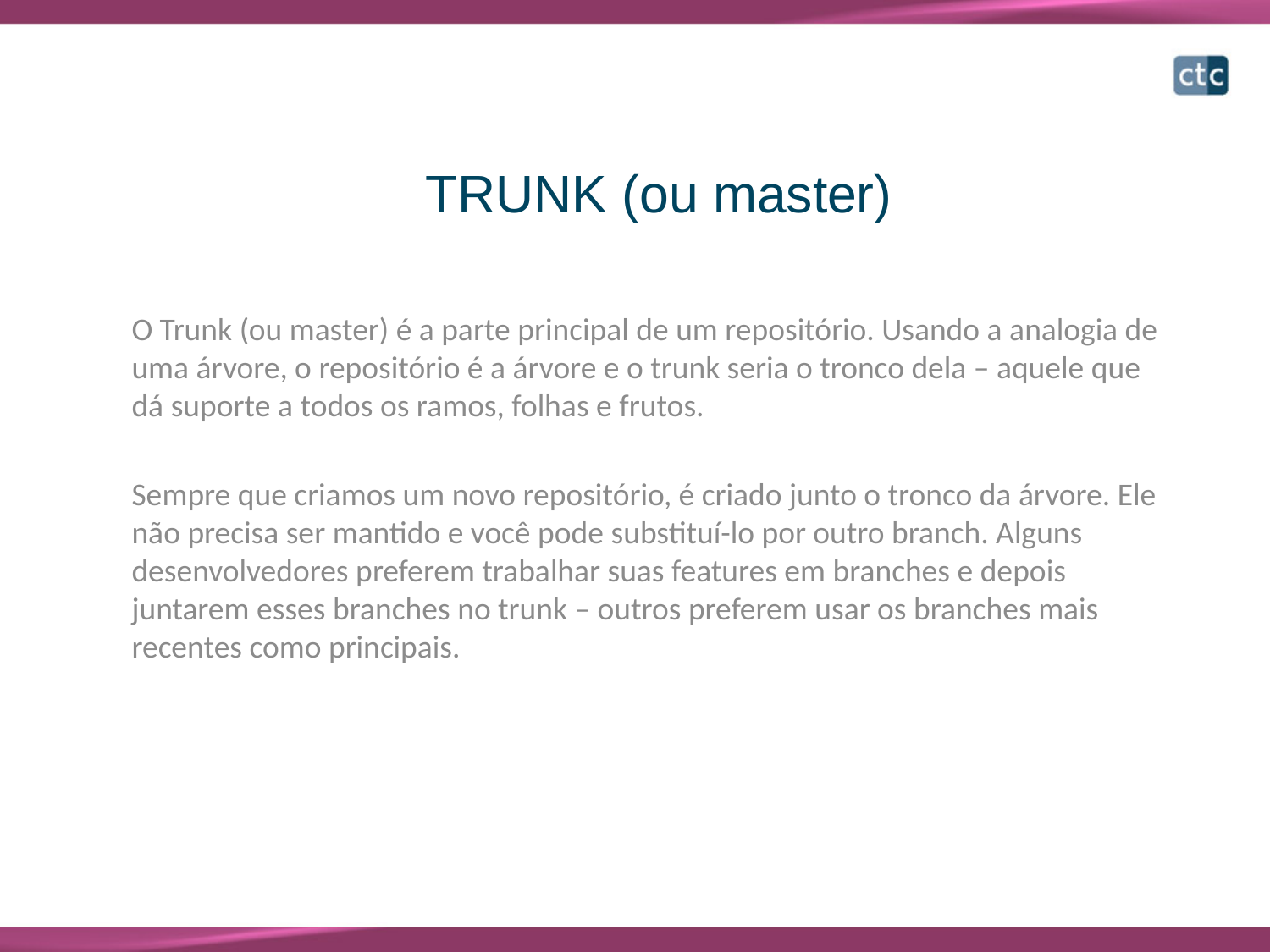

# TRUNK (ou master)
O Trunk (ou master) é a parte principal de um repositório. Usando a analogia de uma árvore, o repositório é a árvore e o trunk seria o tronco dela – aquele que dá suporte a todos os ramos, folhas e frutos.

Sempre que criamos um novo repositório, é criado junto o tronco da árvore. Ele não precisa ser mantido e você pode substituí-lo por outro branch. Alguns desenvolvedores preferem trabalhar suas features em branches e depois juntarem esses branches no trunk – outros preferem usar os branches mais recentes como principais.